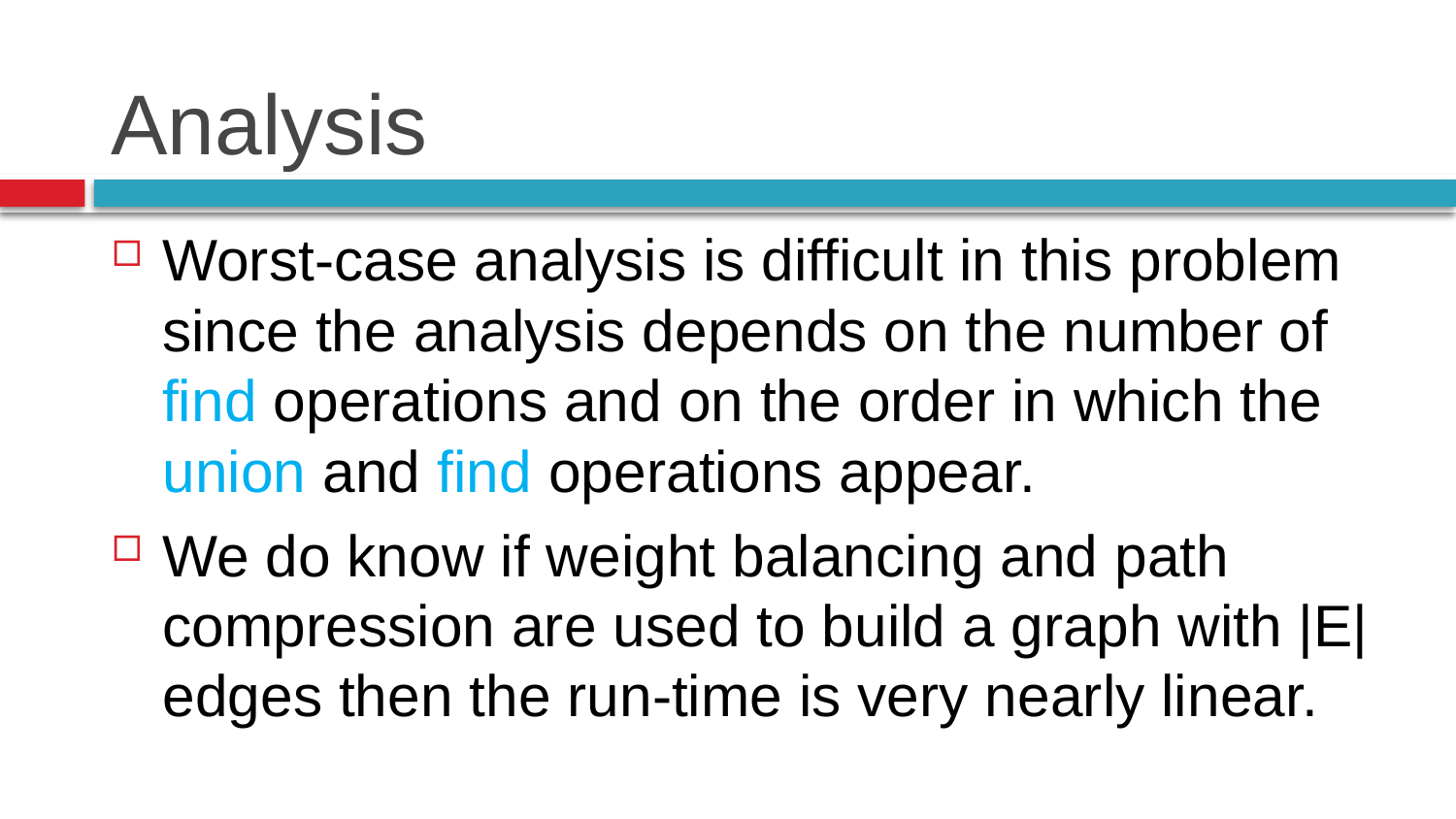

# Analysis
Worst-case analysis is difficult in this problem since the analysis depends on the number of find operations and on the order in which the union and find operations appear.
We do know if weight balancing and path compression are used to build a graph with |E| edges then the run-time is very nearly linear.